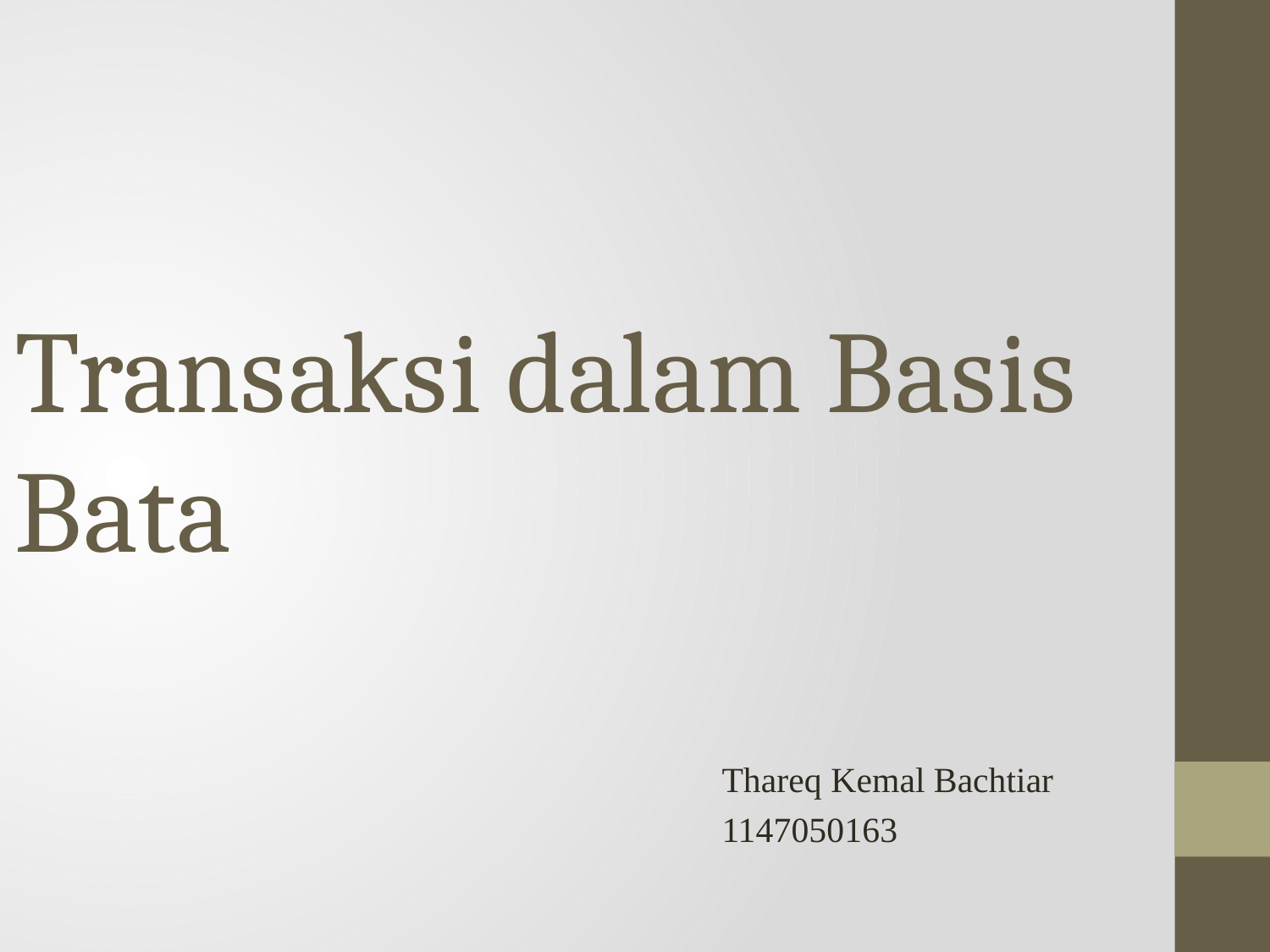

# Transaksi dalam Basis Bata
Thareq Kemal Bachtiar
1147050163